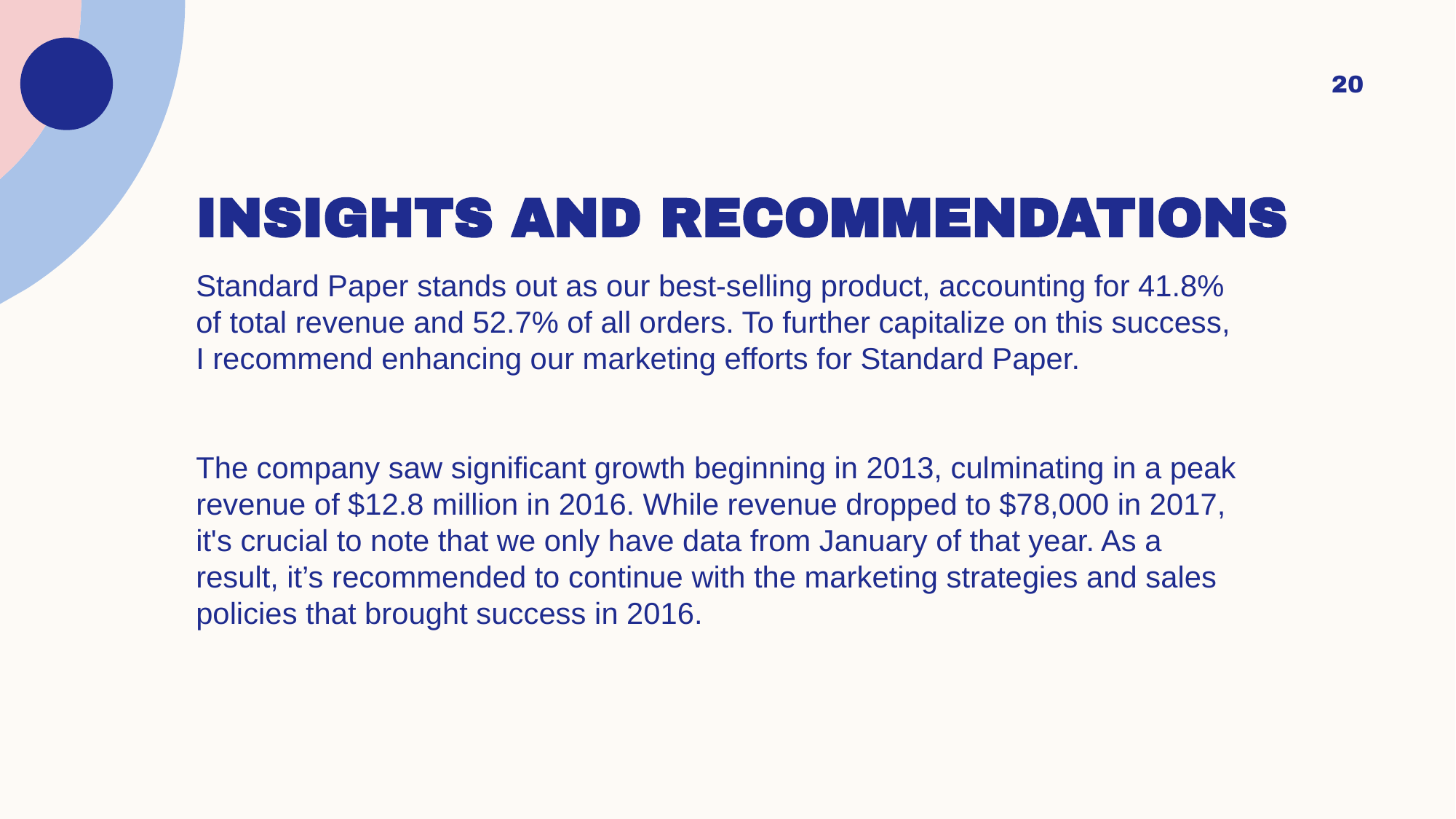

20
# Insights and Recommendations
Standard Paper stands out as our best-selling product, accounting for 41.8% of total revenue and 52.7% of all orders. To further capitalize on this success, I recommend enhancing our marketing efforts for Standard Paper.

The company saw significant growth beginning in 2013, culminating in a peak revenue of $12.8 million in 2016. While revenue dropped to $78,000 in 2017, it's crucial to note that we only have data from January of that year. As a result, it’s recommended to continue with the marketing strategies and sales policies that brought success in 2016.